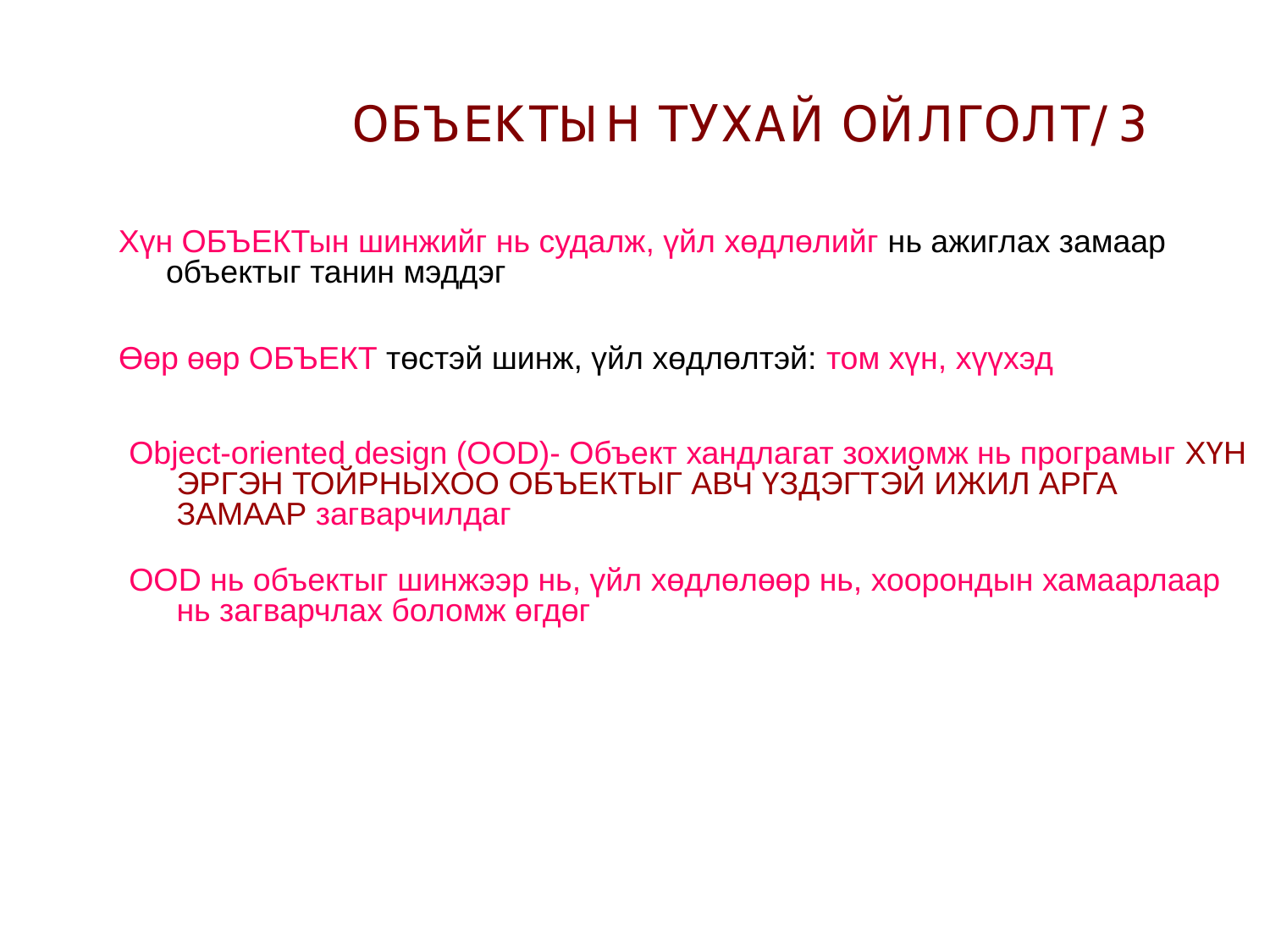

ОБЪЕКТЫН ТУХАЙ ОЙЛГОЛТ/3
Хүн ОБЪЕКТын шинжийг нь судалж, үйл хөдлөлийг нь ажиглах замаар объектыг танин мэддэг

Өөр өөр ОБЪЕКТ төстэй шинж, үйл хөдлөлтэй: том хүн, хүүхэд

Оbject-oriented design (OOD)- Объект хандлагат зохиомж нь програмыг ХҮН ЭРГЭН ТОЙРНЫХОО ОБЪЕКТЫГ АВЧ ҮЗДЭГТЭЙ ИЖИЛ АРГА ЗАМААР загварчилдаг

OOD нь объектыг шинжээр нь, үйл хөдлөлөөр нь, хоорондын хамаарлаар нь загварчлах боломж өгдөг